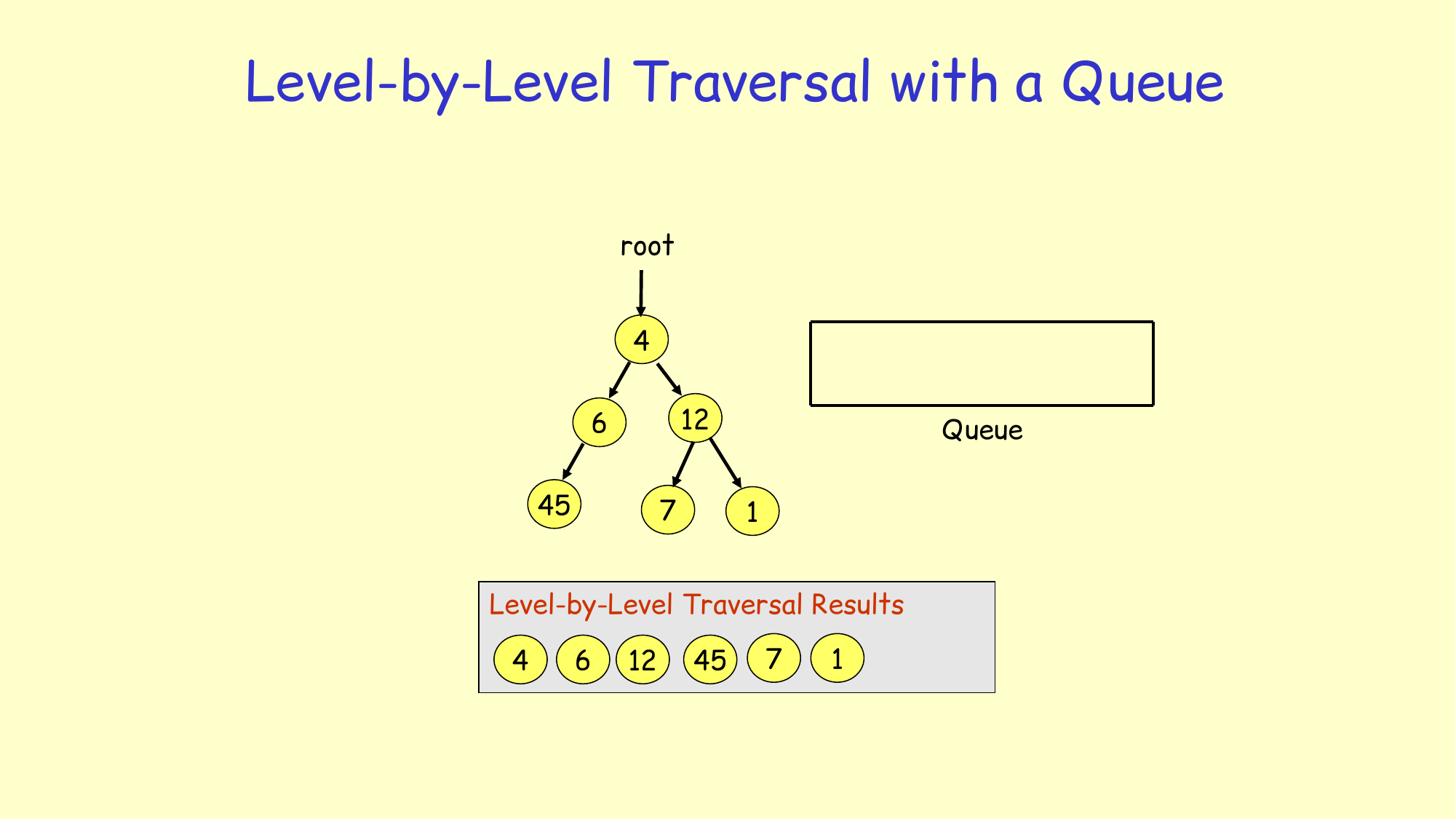

# Level-by-Level Traversal with a Queue
root

4

12
6
Queue

45
7
1
Level-by-Level Traversal Results

7
1
4
6
12
45